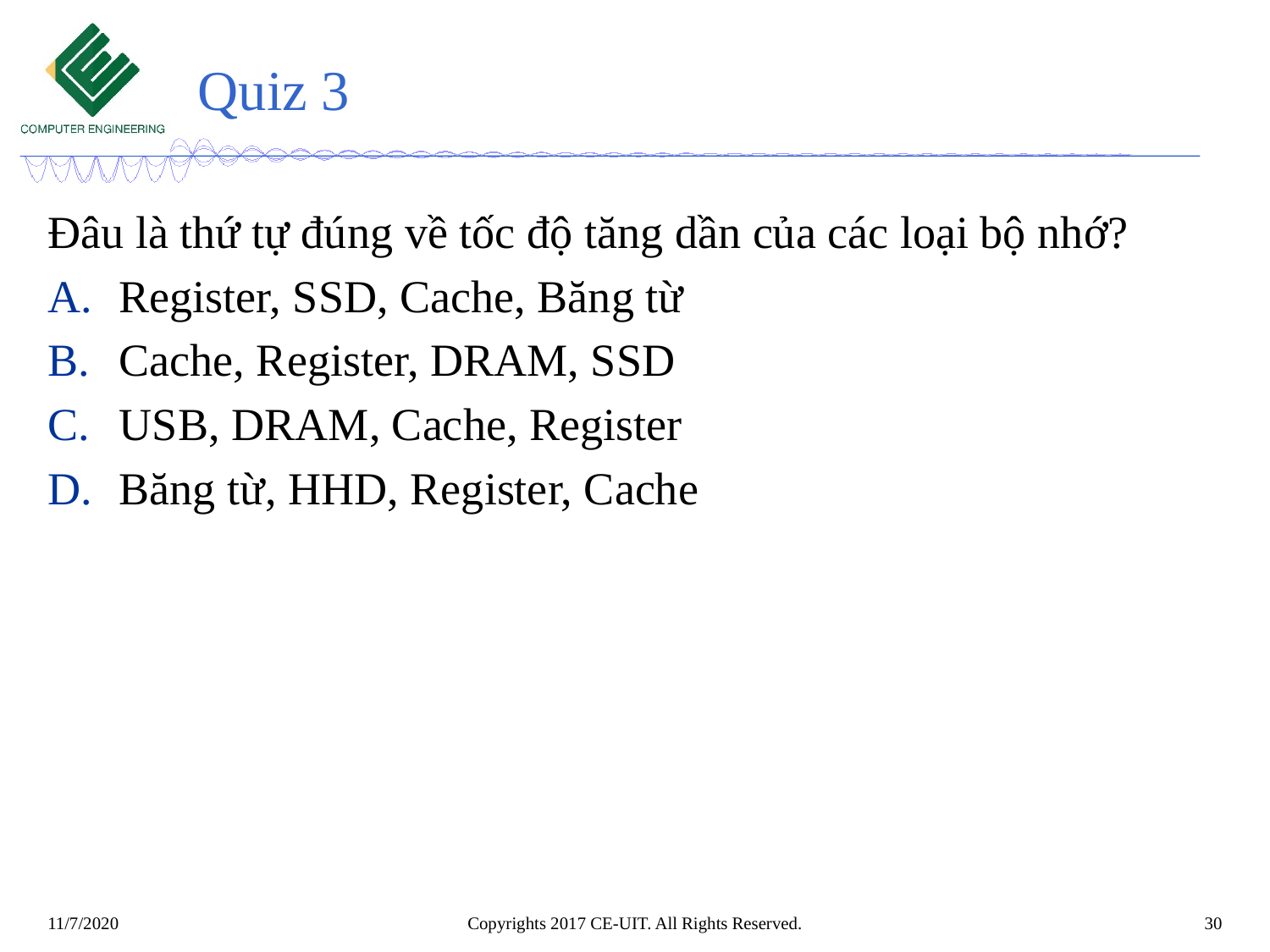

# Quiz 3
Đâu là thứ tự đúng về tốc độ tăng dần của các loại bộ nhớ?
Register, SSD, Cache, Băng từ
Cache, Register, DRAM, SSD
USB, DRAM, Cache, Register
Băng từ, HHD, Register, Cache

Copyrights 2017 CE-UIT. All Rights Reserved.
30
11/7/2020